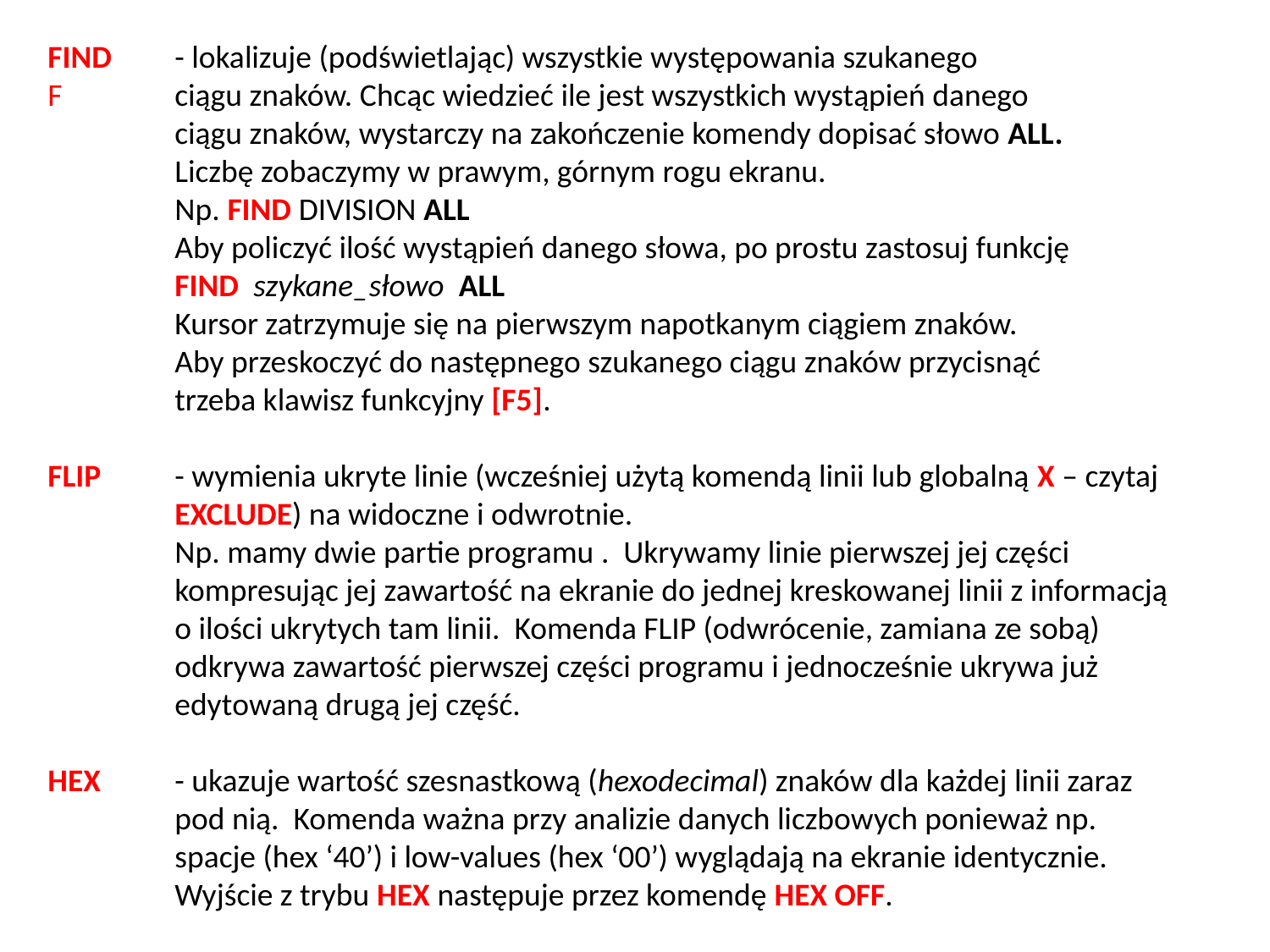

FIND	- lokalizuje (podświetlając) wszystkie występowania szukanego
F	ciągu znaków. Chcąc wiedzieć ile jest wszystkich wystąpień danego
	ciągu znaków, wystarczy na zakończenie komendy dopisać słowo ALL.
	Liczbę zobaczymy w prawym, górnym rogu ekranu.
	Np. FIND DIVISION ALL
	Aby policzyć ilość wystąpień danego słowa, po prostu zastosuj funkcję
	FIND  szykane_słowo  ALL
	Kursor zatrzymuje się na pierwszym napotkanym ciągiem znaków.
	Aby przeskoczyć do następnego szukanego ciągu znaków przycisnąć
	trzeba klawisz funkcyjny [F5].

FLIP	- wymienia ukryte linie (wcześniej użytą komendą linii lub globalną X – czytaj
	EXCLUDE) na widoczne i odwrotnie.
	Np. mamy dwie partie programu .  Ukrywamy linie pierwszej jej części
	kompresując jej zawartość na ekranie do jednej kreskowanej linii z informacją
	o ilości ukrytych tam linii.  Komenda FLIP (odwrócenie, zamiana ze sobą)
	odkrywa zawartość pierwszej części programu i jednocześnie ukrywa już
	edytowaną drugą jej część.

HEX	- ukazuje wartość szesnastkową (hexodecimal) znaków dla każdej linii zaraz
	pod nią.  Komenda ważna przy analizie danych liczbowych ponieważ np.
	spacje (hex ‘40’) i low-values (hex ‘00’) wyglądają na ekranie identycznie.
	Wyjście z trybu HEX następuje przez komendę HEX OFF.